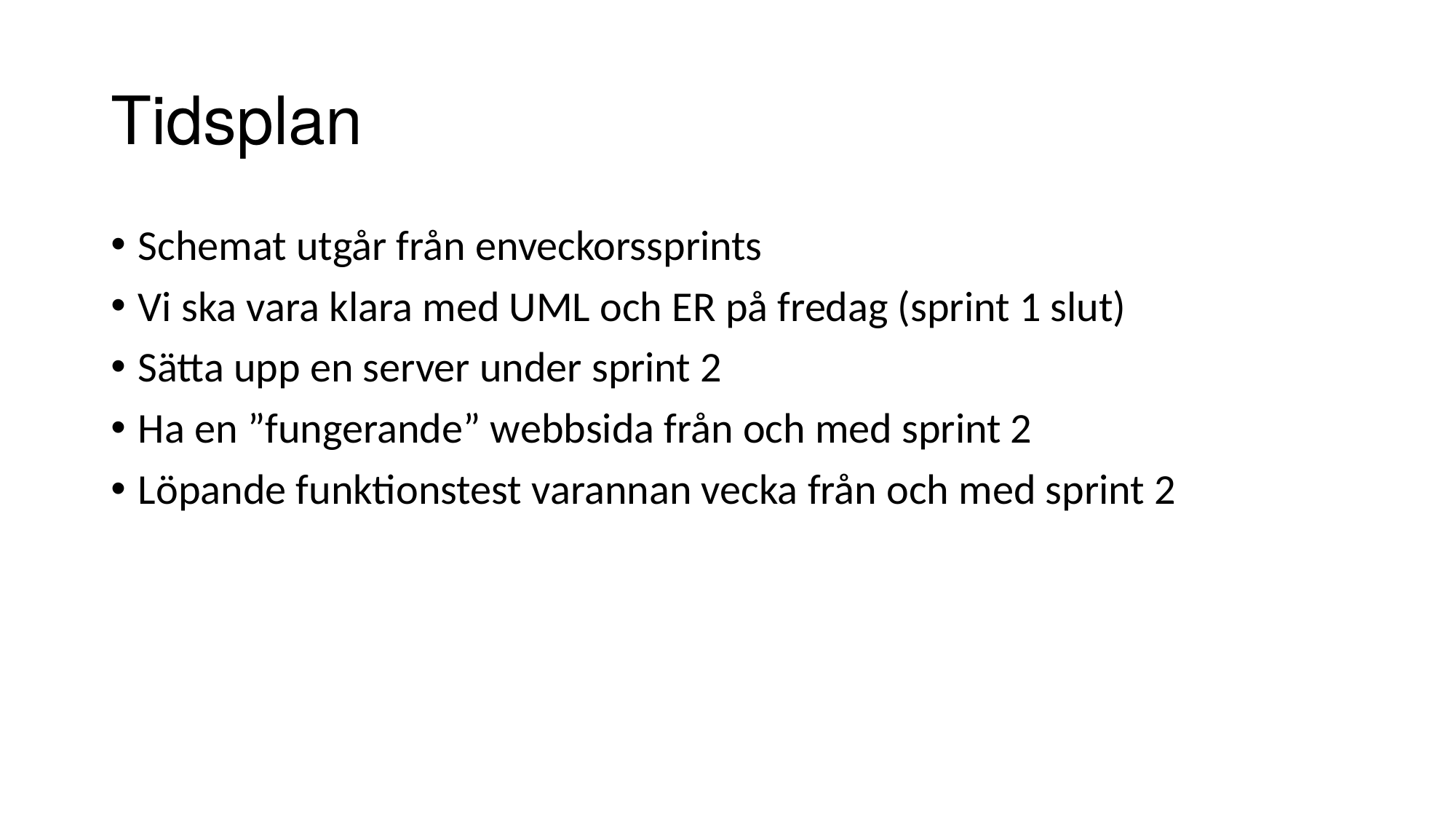

# Tidsplan
Schemat utgår från enveckorssprints
Vi ska vara klara med UML och ER på fredag (sprint 1 slut)
Sätta upp en server under sprint 2
Ha en ”fungerande” webbsida från och med sprint 2
Löpande funktionstest varannan vecka från och med sprint 2